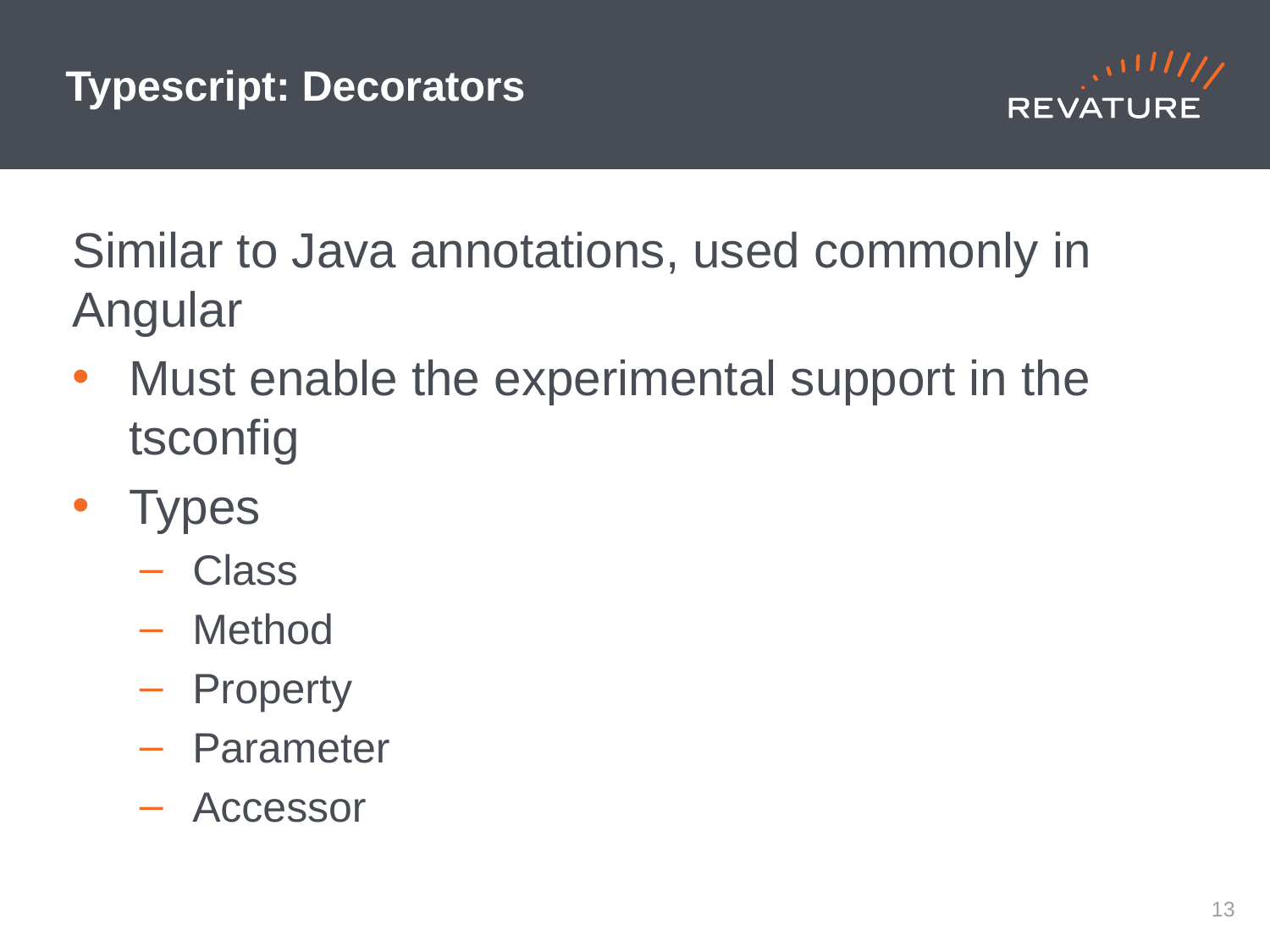

# Typescript: Decorators
Similar to Java annotations, used commonly in Angular
Must enable the experimental support in the tsconfig
Types
Class
Method
Property
Parameter
Accessor
13